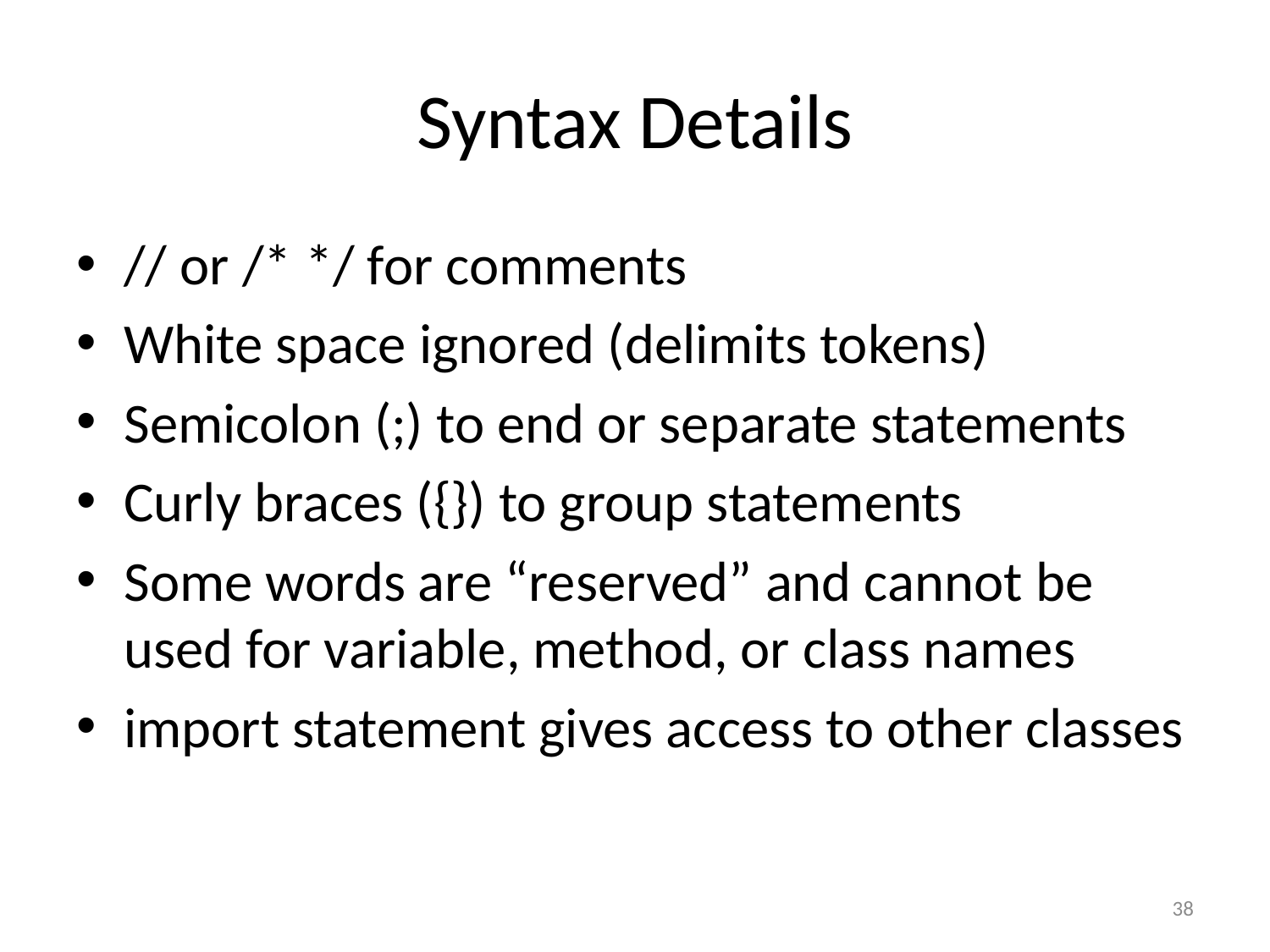

# Syntax Details
// or /* */ for comments
White space ignored (delimits tokens)
Semicolon (;) to end or separate statements
Curly braces ({}) to group statements
Some words are “reserved” and cannot be used for variable, method, or class names
import statement gives access to other classes
38